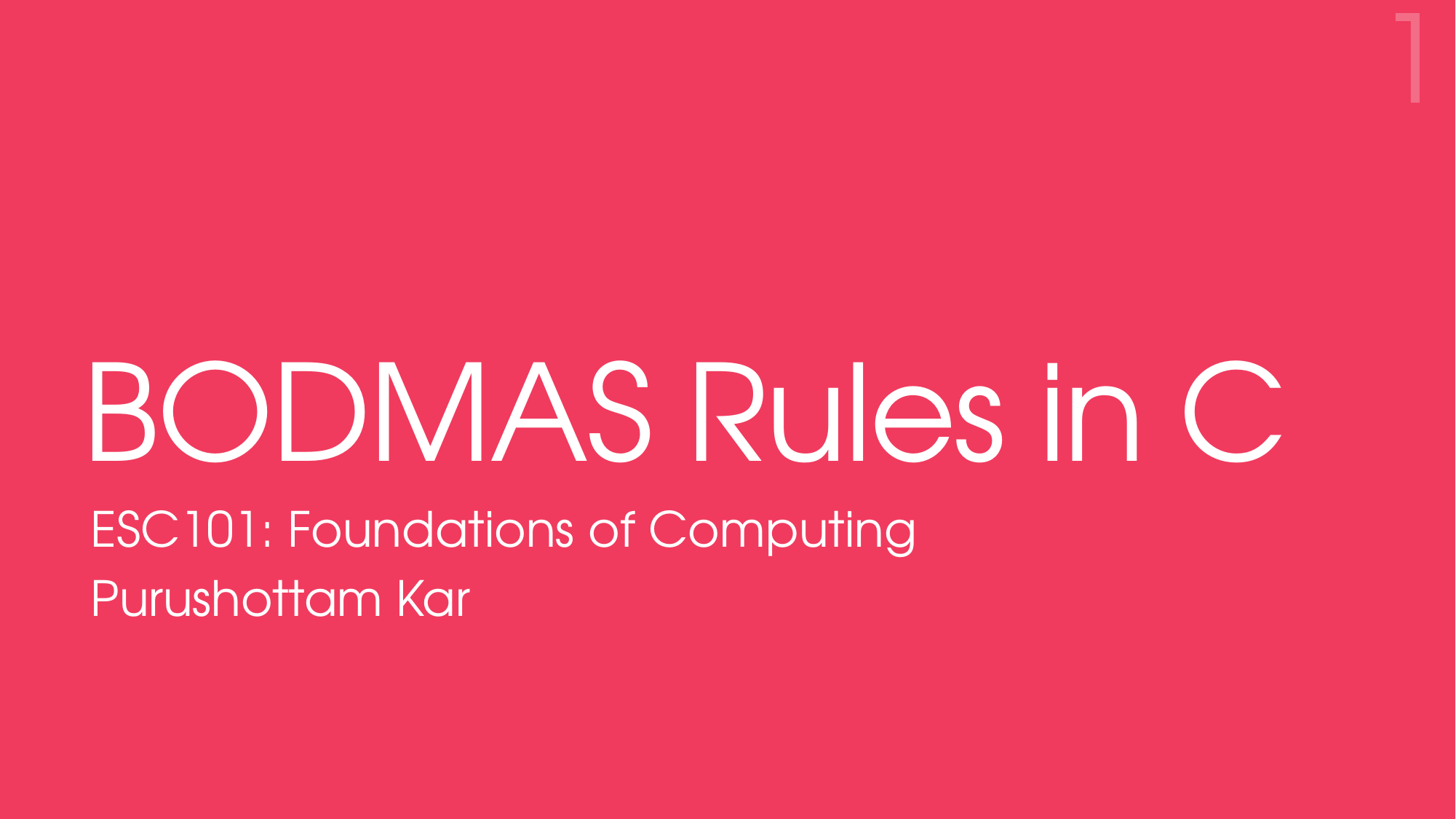

1
# BODMAS Rules in C
ESC101: Foundations of Computing
Purushottam Kar